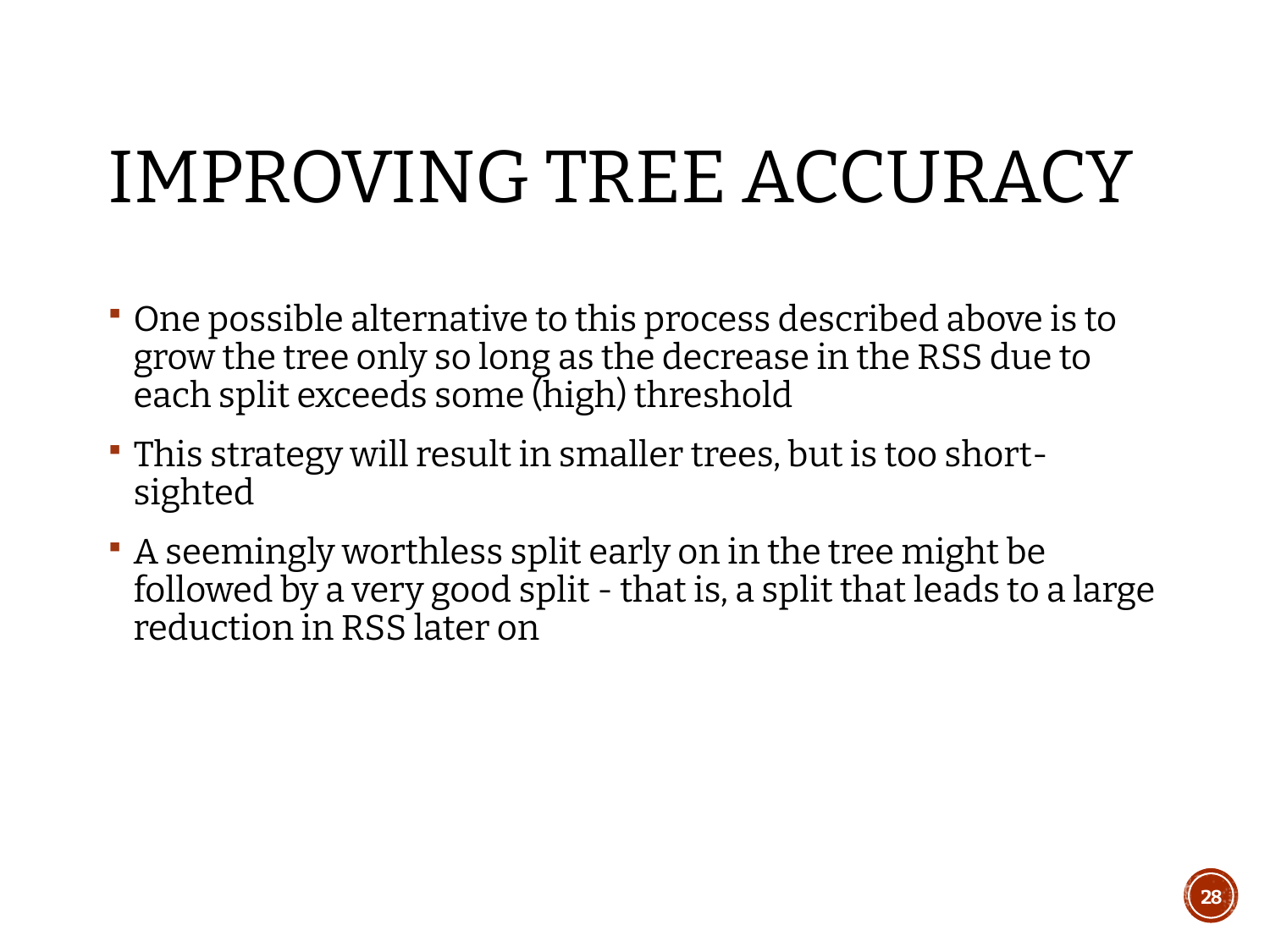

# Improving Tree Accuracy
One possible alternative to this process described above is to grow the tree only so long as the decrease in the RSS due to each split exceeds some (high) threshold
This strategy will result in smaller trees, but is too short-sighted
A seemingly worthless split early on in the tree might be followed by a very good split - that is, a split that leads to a large reduction in RSS later on

28